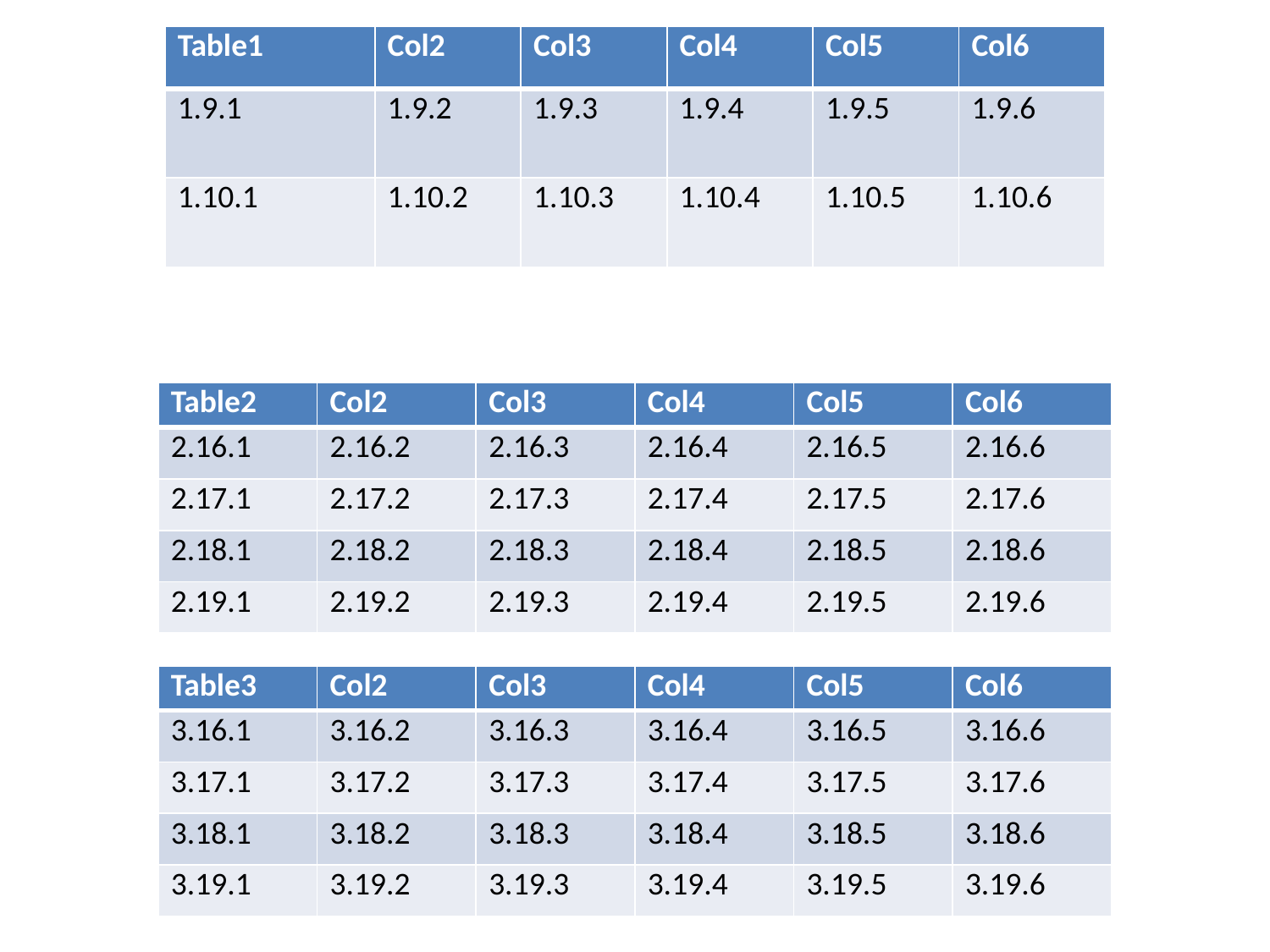

| Table1 | Col2 | Col3 | Col4 | Col5 | Col6 |
| --- | --- | --- | --- | --- | --- |
| 1.9.1 | 1.9.2 | 1.9.3 | 1.9.4 | 1.9.5 | 1.9.6 |
| 1.10.1 | 1.10.2 | 1.10.3 | 1.10.4 | 1.10.5 | 1.10.6 |
| Table2 | Col2 | Col3 | Col4 | Col5 | Col6 |
| --- | --- | --- | --- | --- | --- |
| 2.16.1 | 2.16.2 | 2.16.3 | 2.16.4 | 2.16.5 | 2.16.6 |
| 2.17.1 | 2.17.2 | 2.17.3 | 2.17.4 | 2.17.5 | 2.17.6 |
| 2.18.1 | 2.18.2 | 2.18.3 | 2.18.4 | 2.18.5 | 2.18.6 |
| 2.19.1 | 2.19.2 | 2.19.3 | 2.19.4 | 2.19.5 | 2.19.6 |
| Table3 | Col2 | Col3 | Col4 | Col5 | Col6 |
| --- | --- | --- | --- | --- | --- |
| 3.16.1 | 3.16.2 | 3.16.3 | 3.16.4 | 3.16.5 | 3.16.6 |
| 3.17.1 | 3.17.2 | 3.17.3 | 3.17.4 | 3.17.5 | 3.17.6 |
| 3.18.1 | 3.18.2 | 3.18.3 | 3.18.4 | 3.18.5 | 3.18.6 |
| 3.19.1 | 3.19.2 | 3.19.3 | 3.19.4 | 3.19.5 | 3.19.6 |